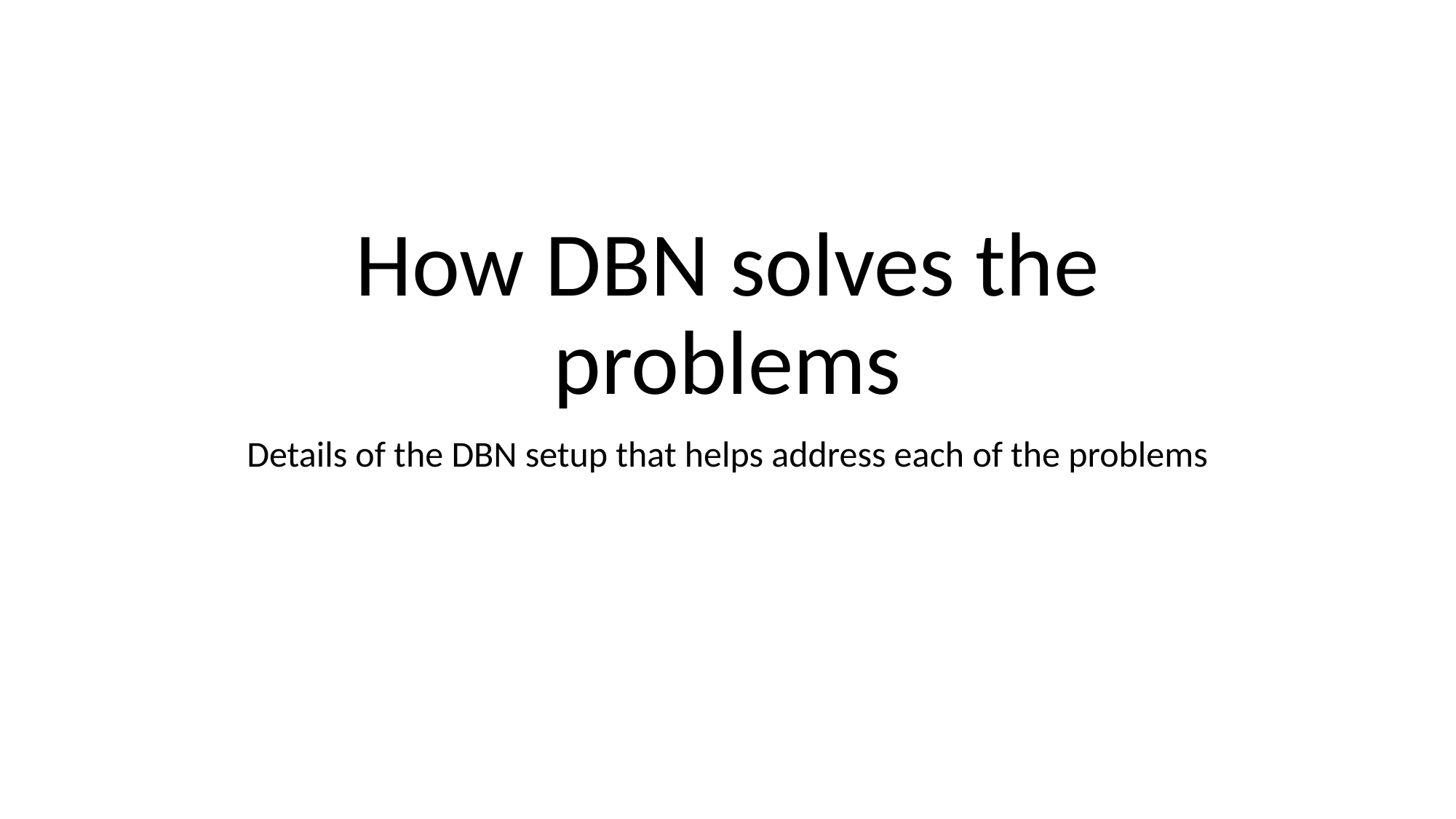

# How DBN solves the problems
Details of the DBN setup that helps address each of the problems